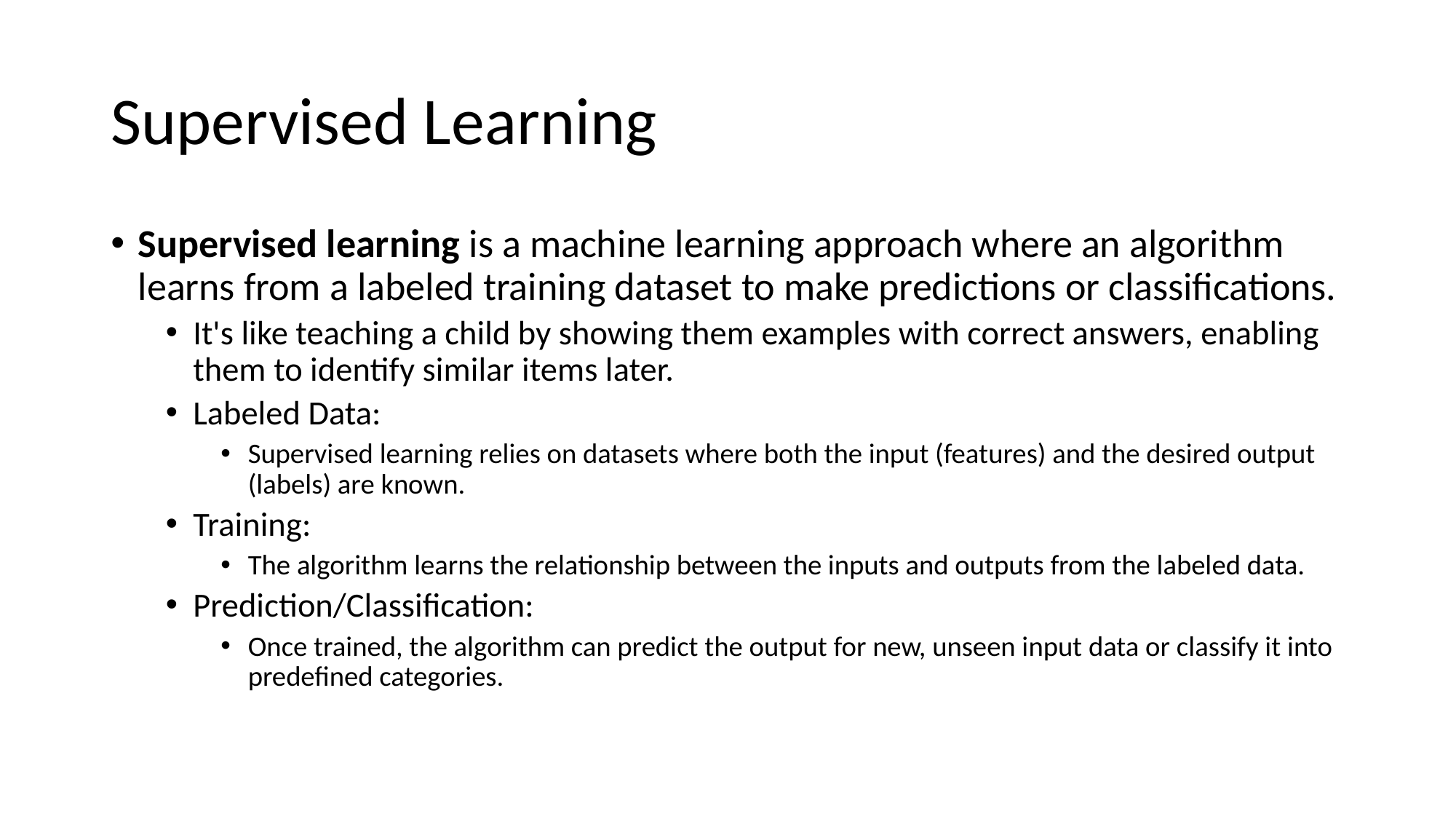

# Supervised Learning
Supervised learning is a machine learning approach where an algorithm learns from a labeled training dataset to make predictions or classifications.
It's like teaching a child by showing them examples with correct answers, enabling them to identify similar items later.
Labeled Data:
Supervised learning relies on datasets where both the input (features) and the desired output (labels) are known.
Training:
The algorithm learns the relationship between the inputs and outputs from the labeled data.
Prediction/Classification:
Once trained, the algorithm can predict the output for new, unseen input data or classify it into predefined categories.